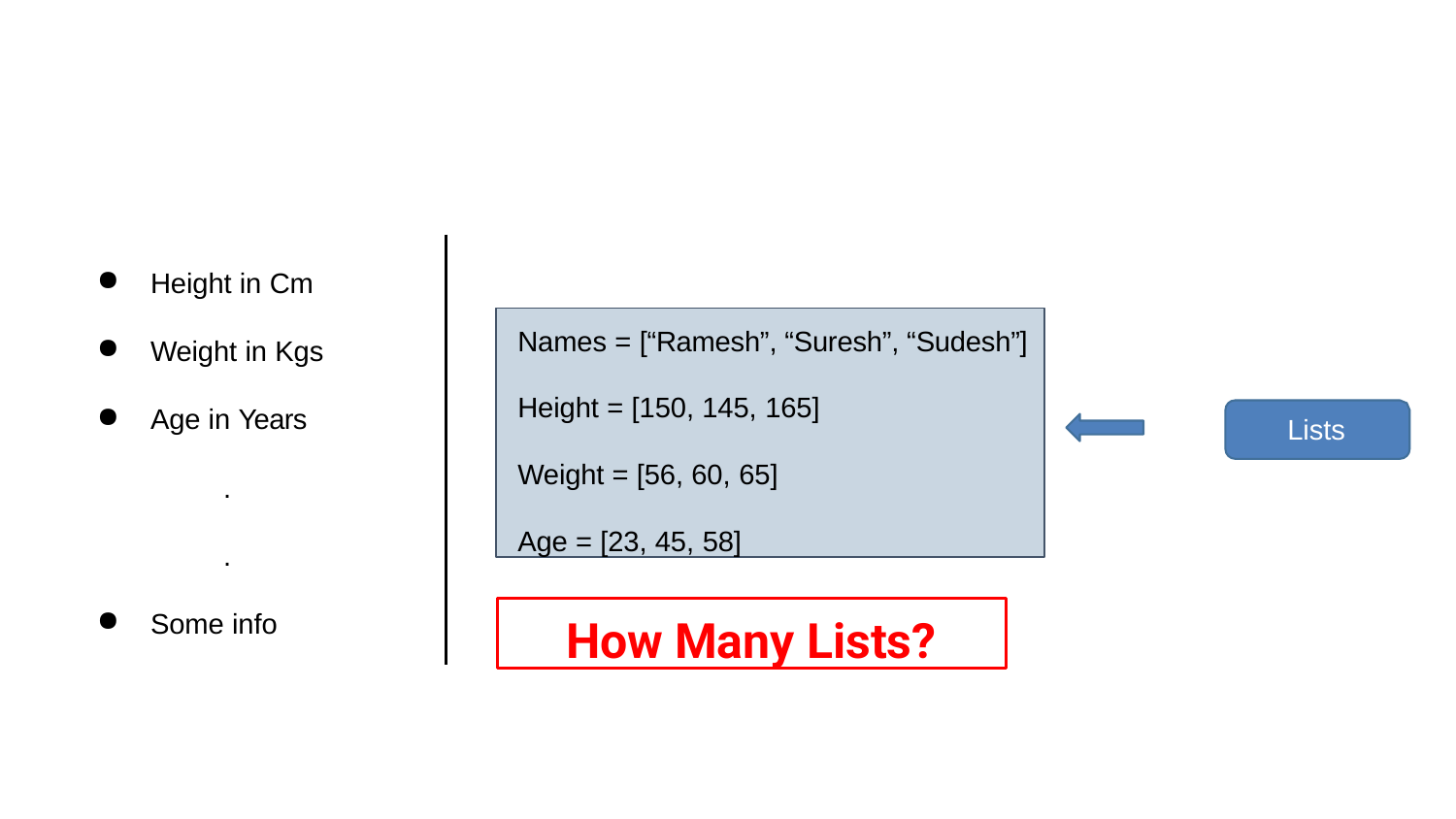

Height in Cm
Names = [“Ramesh”, “Suresh”, “Sudesh”]

Height = [150, 145, 165]

Weight = [56, 60, 65]

Age = [23, 45, 58]
Weight in Kgs

Age in Years
Lists

.
.
How Many Lists?
Some info